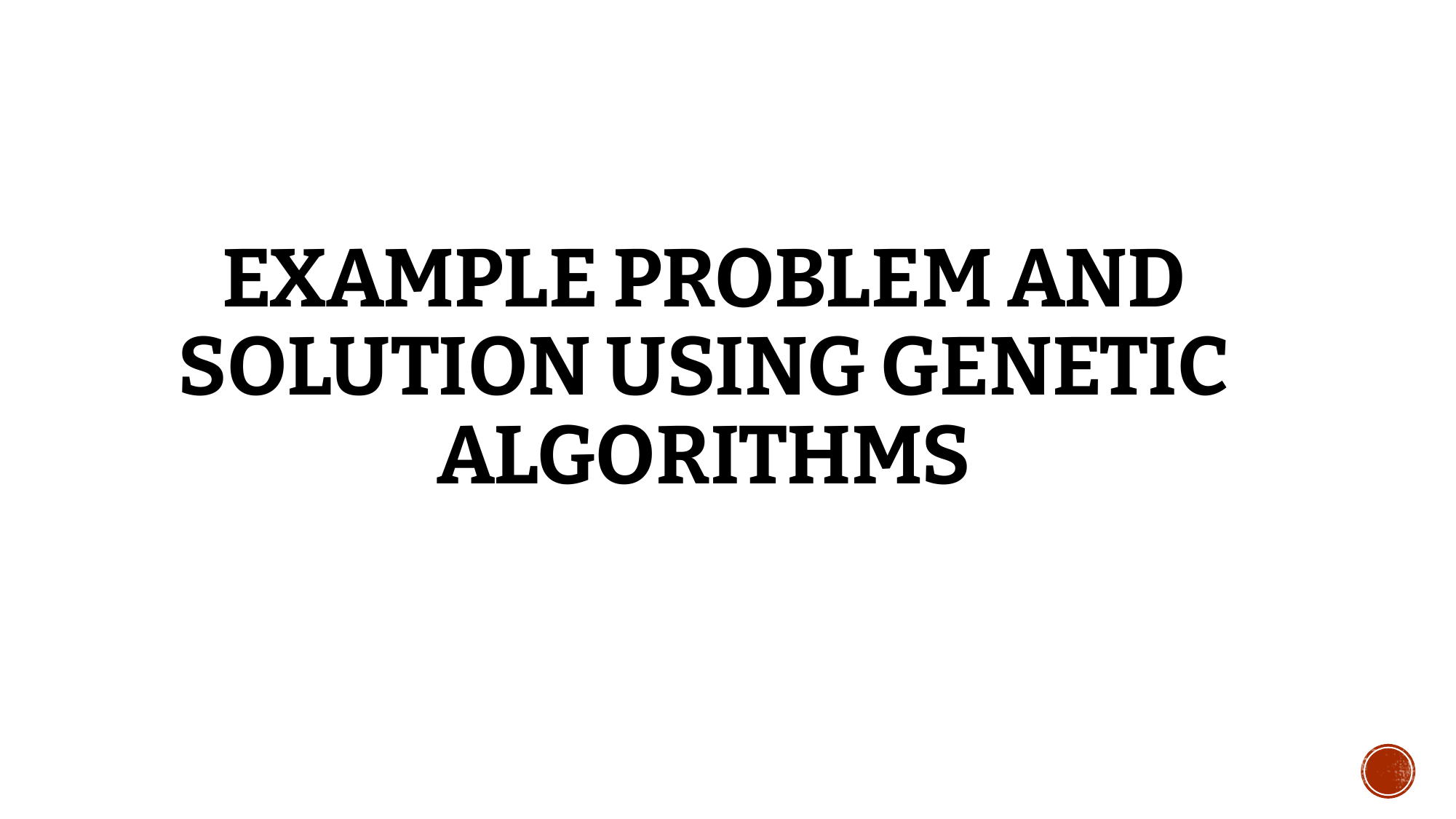

# Example problem and solution using Genetic Algorithms